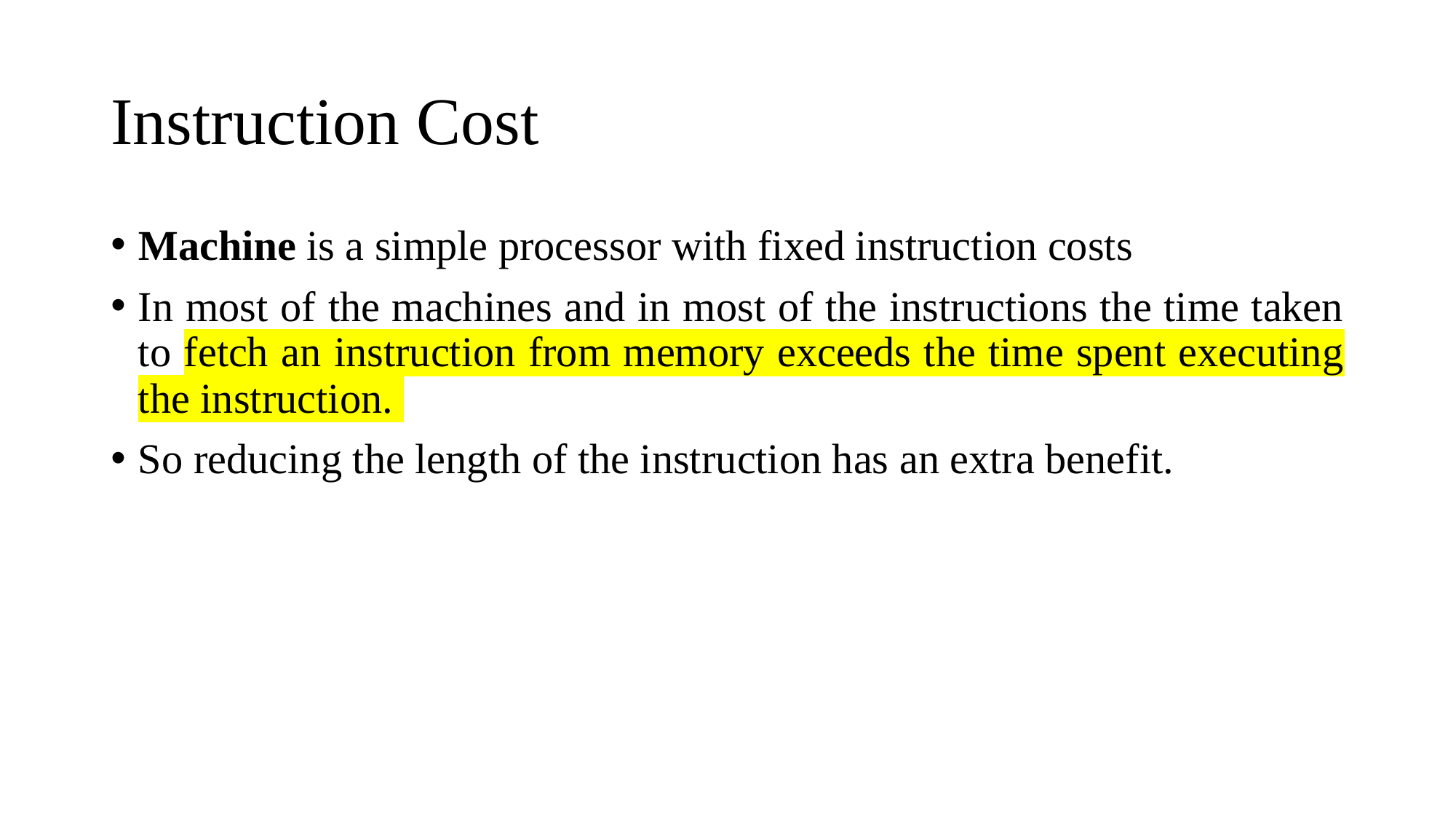

# Instruction Cost
Machine is a simple processor with fixed instruction costs
In most of the machines and in most of the instructions the time taken to fetch an instruction from memory exceeds the time spent executing the instruction.
So reducing the length of the instruction has an extra benefit.